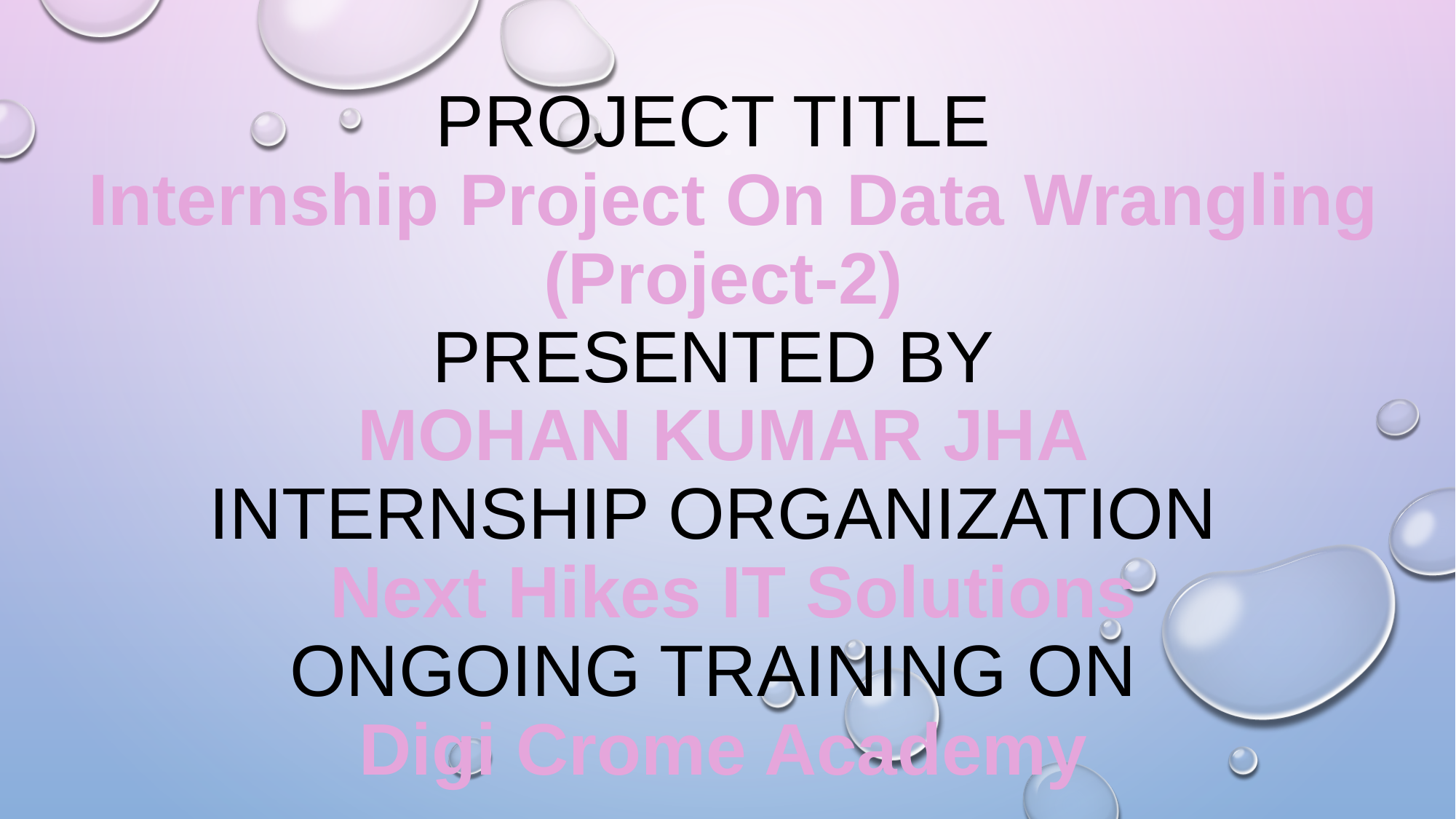

# Project title Internship Project On Data Wrangling (Project-2) PRESENTED BY MOHAN KUMAR JHA Internship organization Next Hikes IT Solutions Ongoing training on Digi Crome Academy